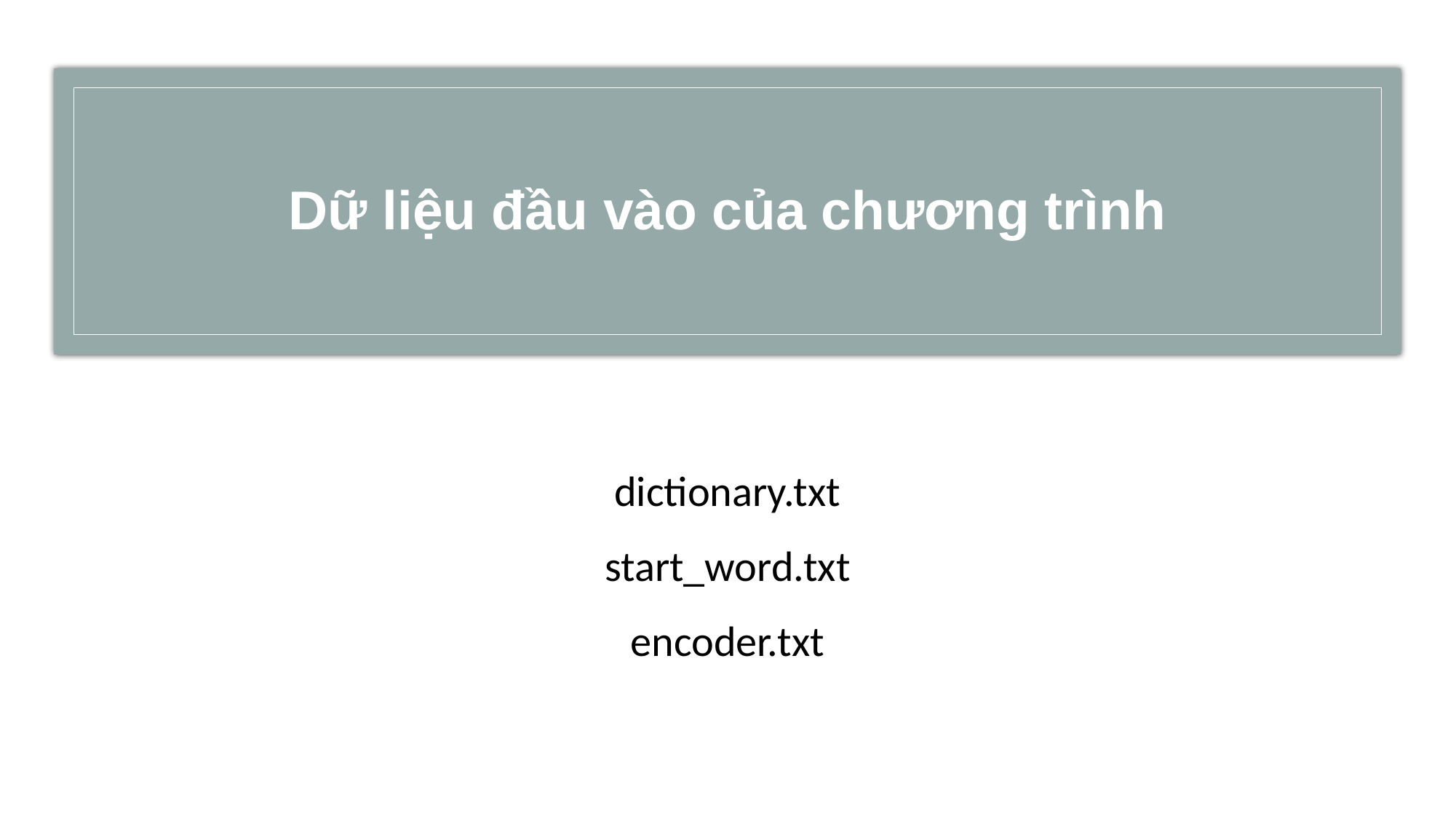

# Dữ liệu đầu vào của chương trình
dictionary.txt
start_word.txt
encoder.txt